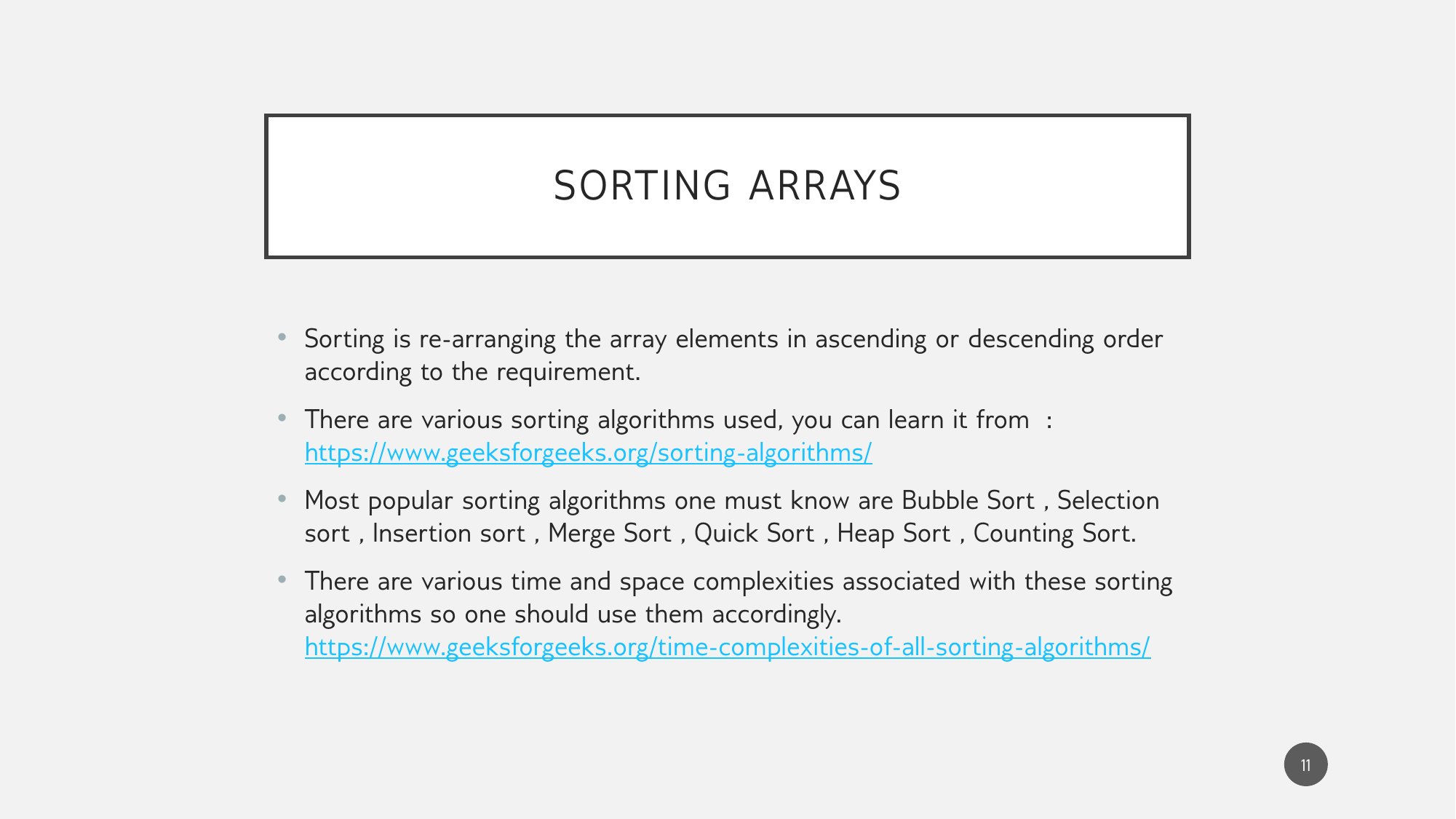

# Sorting Arrays
Sorting is re-arranging the array elements in ascending or descending order according to the requirement.
There are various sorting algorithms used, you can learn it from  : https://www.geeksforgeeks.org/sorting-algorithms/
Most popular sorting algorithms one must know are Bubble Sort , Selection sort , Insertion sort , Merge Sort , Quick Sort , Heap Sort , Counting Sort.
There are various time and space complexities associated with these sorting algorithms so one should use them accordingly. https://www.geeksforgeeks.org/time-complexities-of-all-sorting-algorithms/

11